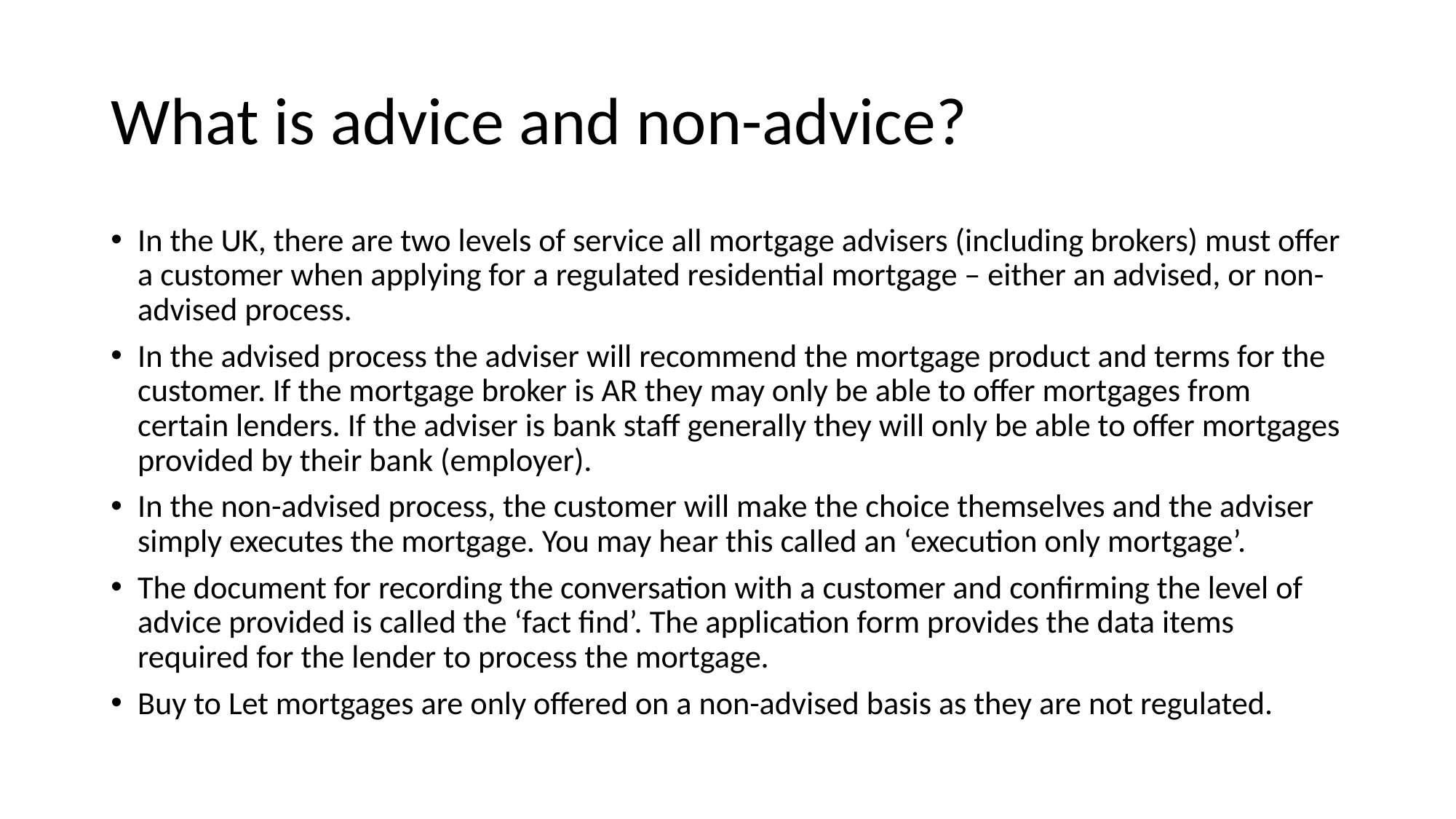

# What is advice and non-advice?
In the UK, there are two levels of service all mortgage advisers (including brokers) must offer a customer when applying for a regulated residential mortgage – either an advised, or non-advised process.
In the advised process the adviser will recommend the mortgage product and terms for the customer. If the mortgage broker is AR they may only be able to offer mortgages from certain lenders. If the adviser is bank staff generally they will only be able to offer mortgages provided by their bank (employer).
In the non-advised process, the customer will make the choice themselves and the adviser simply executes the mortgage. You may hear this called an ‘execution only mortgage’.
The document for recording the conversation with a customer and confirming the level of advice provided is called the ‘fact find’. The application form provides the data items required for the lender to process the mortgage.
Buy to Let mortgages are only offered on a non-advised basis as they are not regulated.